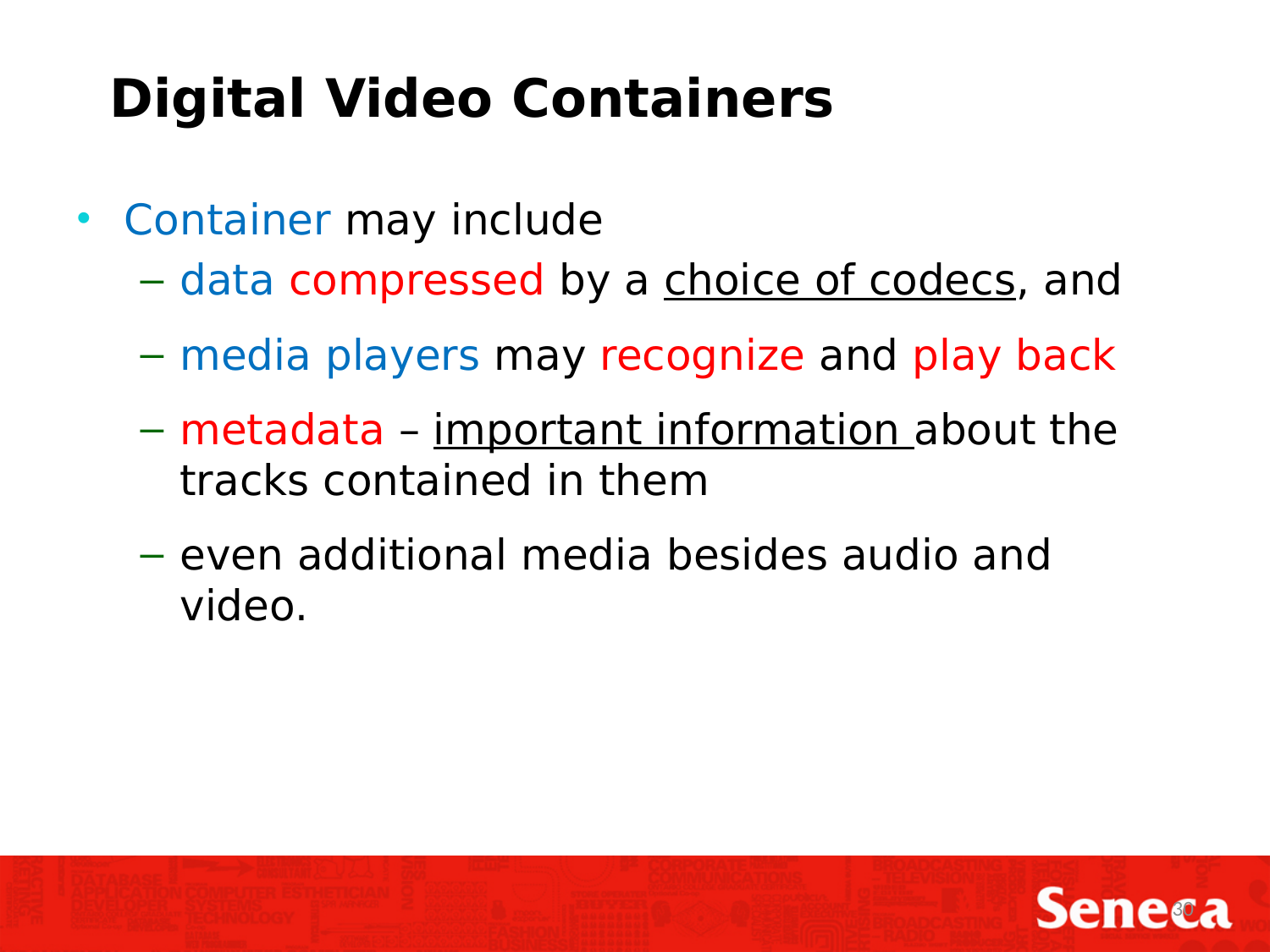

Digital Video Containers
Container may include
data compressed by a choice of codecs, and
media players may recognize and play back
metadata – important information about the tracks contained in them
even additional media besides audio and video.
30